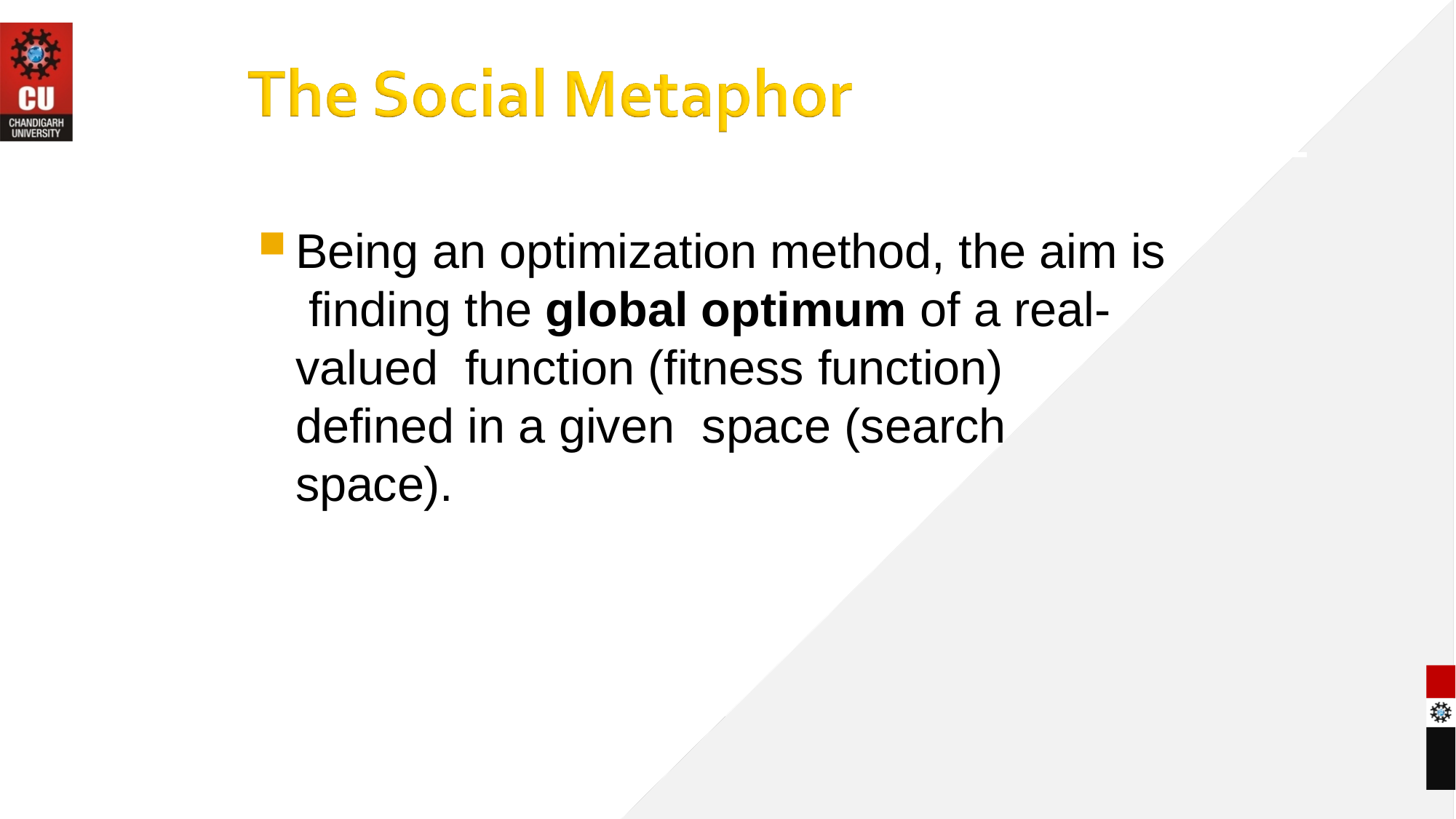

Being an optimization method, the aim is  finding the global optimum of a real-valued  function (fitness function) defined in a given  space (search space).